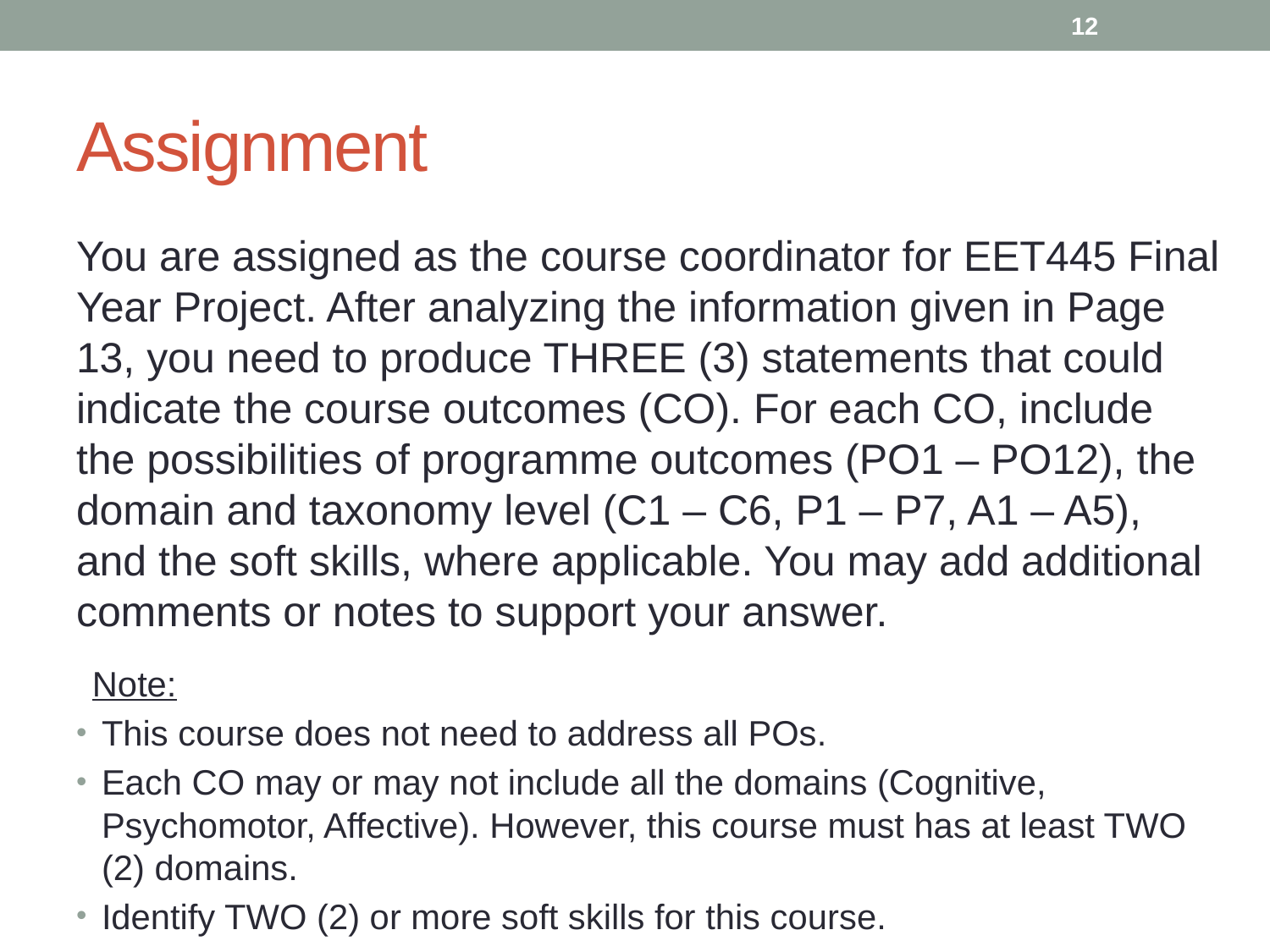

12
# Assignment
You are assigned as the course coordinator for EET445 Final Year Project. After analyzing the information given in Page 13, you need to produce THREE (3) statements that could indicate the course outcomes (CO). For each CO, include the possibilities of programme outcomes (PO1 – PO12), the domain and taxonomy level (C1 – C6, P1 – P7, A1 – A5), and the soft skills, where applicable. You may add additional comments or notes to support your answer.

Note:
This course does not need to address all POs.
Each CO may or may not include all the domains (Cognitive, Psychomotor, Affective). However, this course must has at least TWO (2) domains.
Identify TWO (2) or more soft skills for this course.